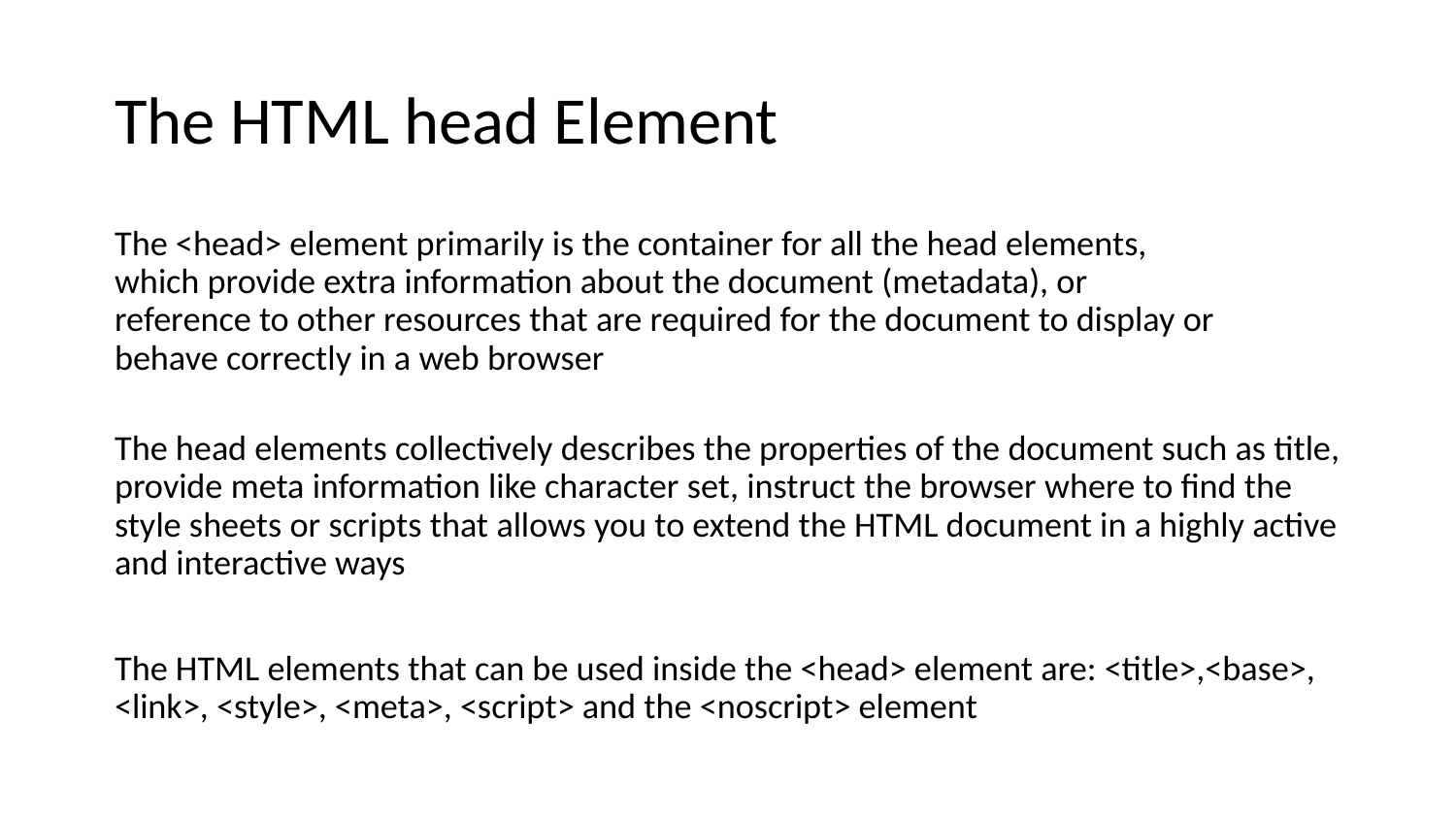

# The HTML head Element
The <head> element primarily is the container for all the head elements,
which provide extra information about the document (metadata), or
reference to other resources that are required for the document to display or
behave correctly in a web browser

The head elements collectively describes the properties of the document such as title, provide meta information like character set, instruct the browser where to find the style sheets or scripts that allows you to extend the HTML document in a highly active and interactive ways

The HTML elements that can be used inside the <head> element are: <title>,<base>, <link>, <style>, <meta>, <script> and the <noscript> element